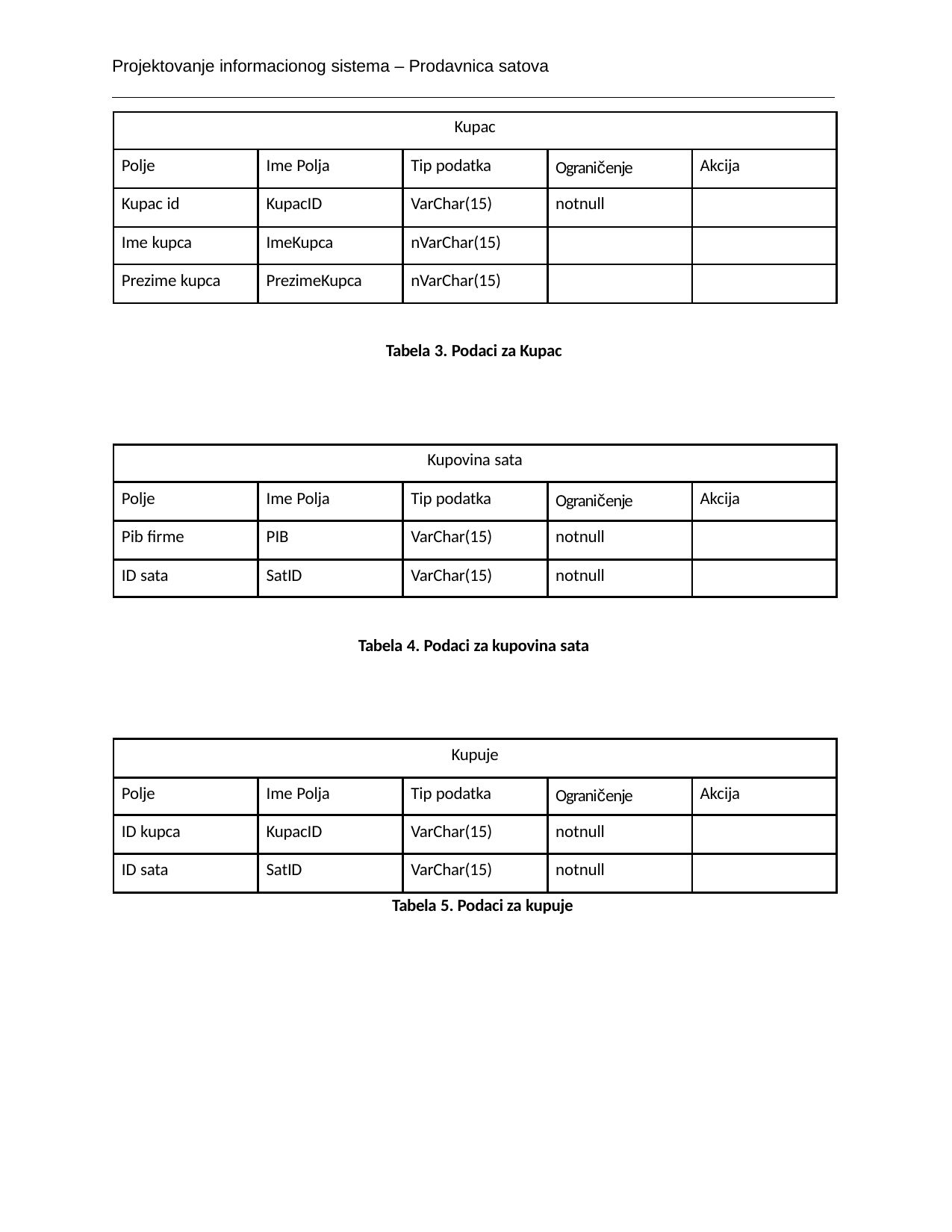

Projektovanje informacionog sistema – Prodavnica satova

| Kupac |  |  |  |  |
| --- | --- | --- | --- | --- |
| Polje | Ime Polja | Tip podatka | Ograničenje | Akcija |
| Kupac id | KupacID | VarChar(15) | notnull |  |
| Ime kupca | ImeKupca | nVarChar(15) |  |  |
| Prezime kupca | PrezimeKupca | nVarChar(15) |  |  |
Tabela 3. Podaci za Kupac
| Kupovina sata |  |  |  |  |
| --- | --- | --- | --- | --- |
| Polje | Ime Polja | Tip podatka | Ograničenje | Akcija |
| Pib firme | PIB | VarChar(15) | notnull |  |
| ID sata | SatID | VarChar(15) | notnull |  |
Tabela 4. Podaci za kupovina sata
| Kupuje |  |  |  |  |
| --- | --- | --- | --- | --- |
| Polje | Ime Polja | Tip podatka | Ograničenje | Akcija |
| ID kupca | KupacID | VarChar(15) | notnull |  |
| ID sata | SatID | VarChar(15) | notnull |  |
Tabela 5. Podaci za kupuje